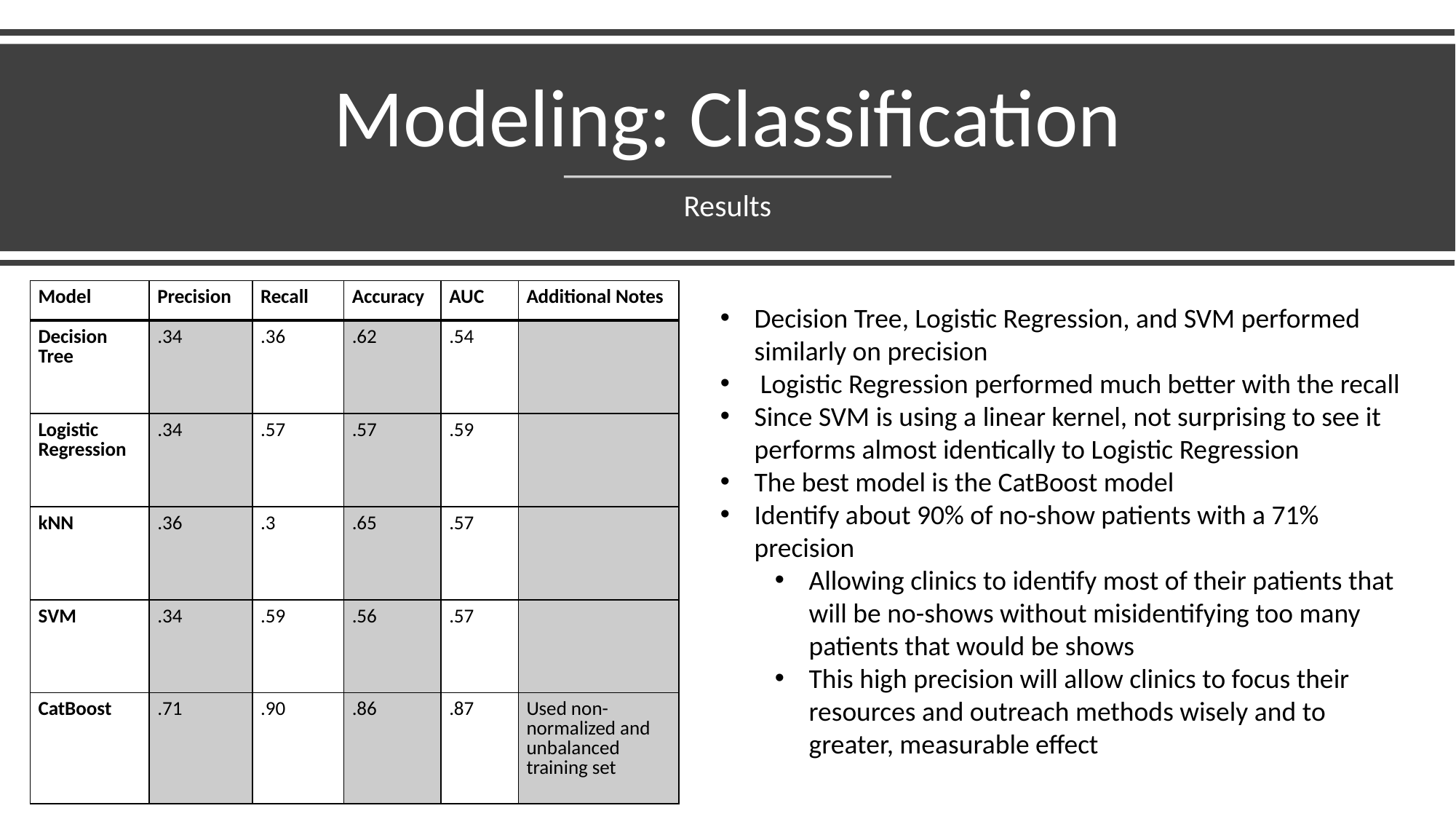

# Modeling: Classification
Results

| Model | Precision | Recall | Accuracy | AUC | Additional Notes |
| --- | --- | --- | --- | --- | --- |
| Decision Tree | .34 | .36 | .62 | .54 |  |
| Logistic Regression | .34 | .57 | .57 | .59 |  |
| kNN | .36 | .3 | .65 | .57 |  |
| SVM | .34 | .59 | .56 | .57 |  |
| CatBoost | .71 | .90 | .86 | .87 | Used non-normalized and unbalanced training set |
Decision Tree, Logistic Regression, and SVM performed similarly on precision
 Logistic Regression performed much better with the recall
Since SVM is using a linear kernel, not surprising to see it performs almost identically to Logistic Regression
The best model is the CatBoost model
Identify about 90% of no-show patients with a 71% precision
Allowing clinics to identify most of their patients that will be no-shows without misidentifying too many patients that would be shows
This high precision will allow clinics to focus their resources and outreach methods wisely and to greater, measurable effect